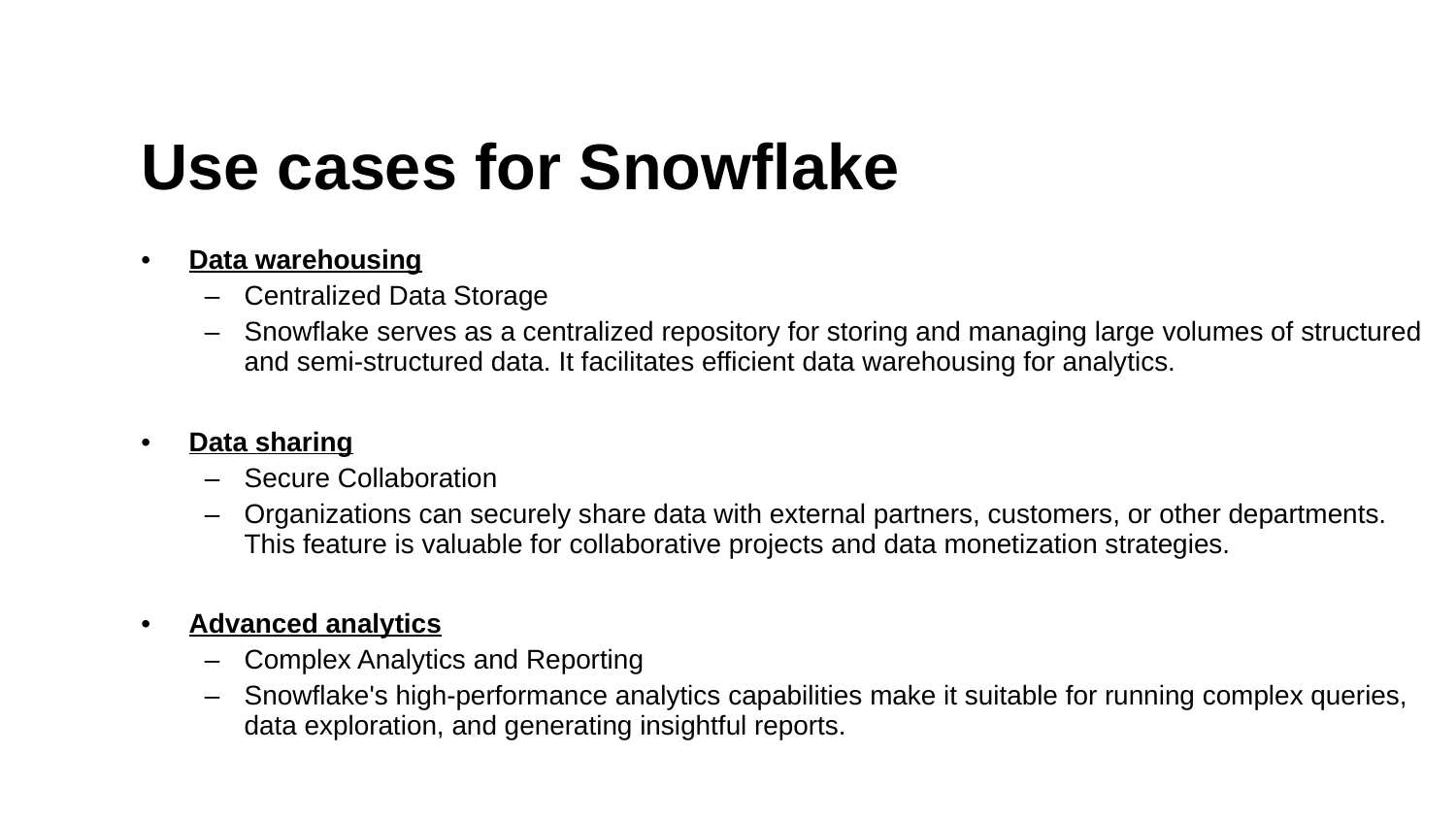

# Use cases for Snowflake
Data warehousing
Centralized Data Storage
Snowflake serves as a centralized repository for storing and managing large volumes of structured and semi-structured data. It facilitates efficient data warehousing for analytics.

Data sharing
Secure Collaboration
Organizations can securely share data with external partners, customers, or other departments. This feature is valuable for collaborative projects and data monetization strategies.

Advanced analytics
Complex Analytics and Reporting
Snowflake's high-performance analytics capabilities make it suitable for running complex queries, data exploration, and generating insightful reports.